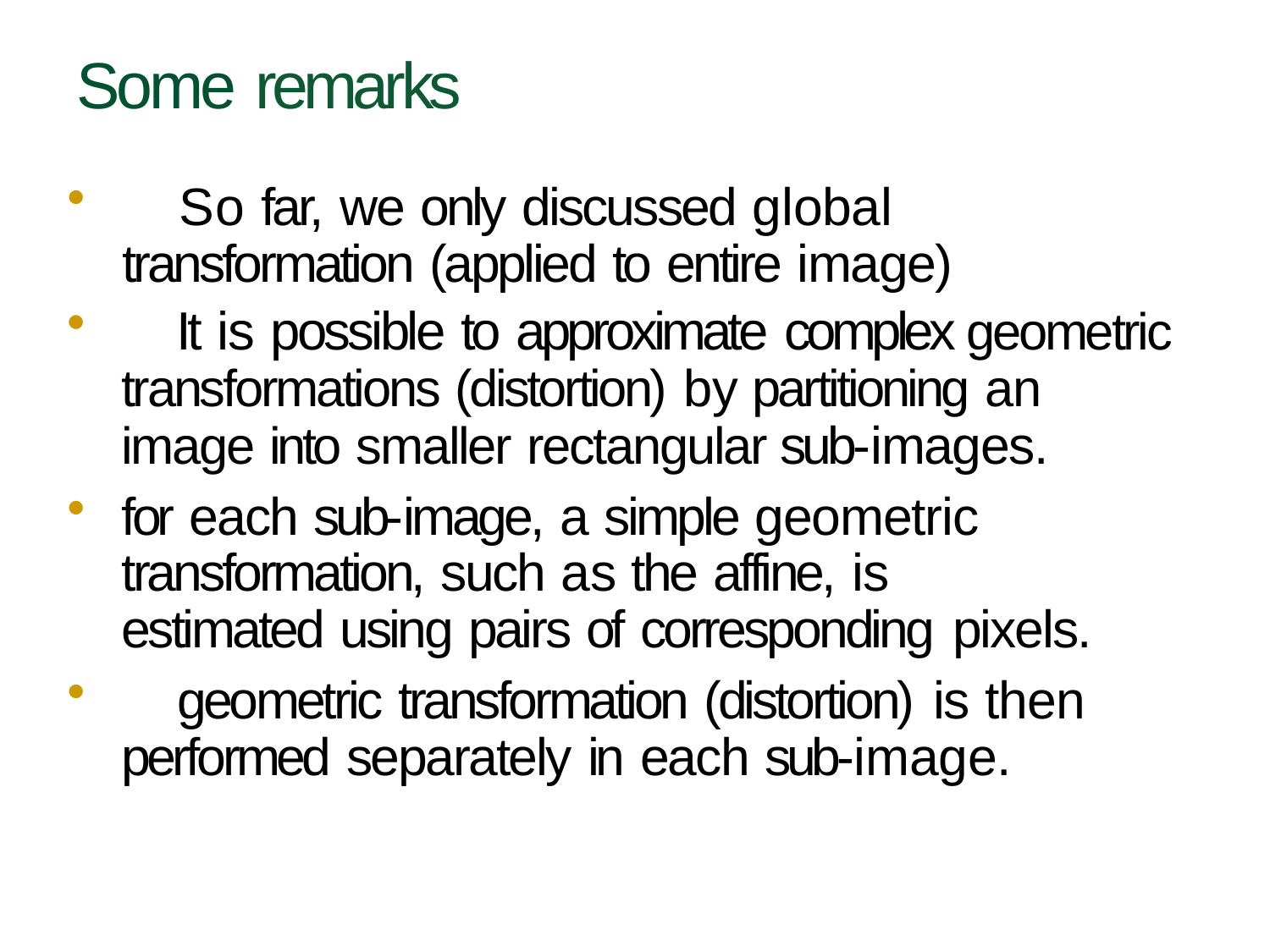

# Some remarks
	So far, we only discussed global transformation (applied to entire image)
	It is possible to approximate complex geometric transformations (distortion) by partitioning an image into smaller rectangular sub-images.
for each sub-image, a simple geometric 	transformation, such as the affine, is 	estimated using pairs of corresponding pixels.
	geometric transformation (distortion) is then performed separately in each sub-image.